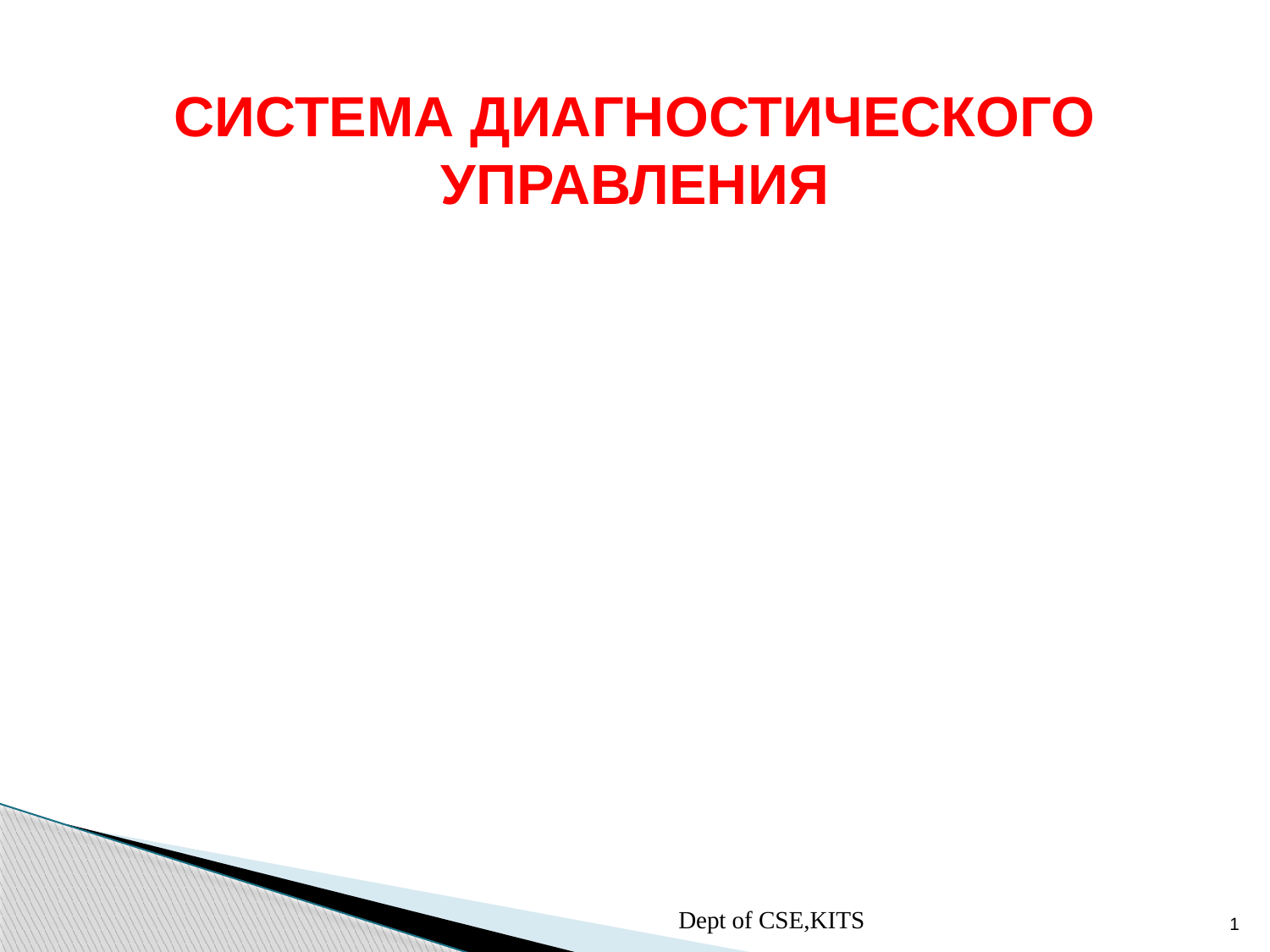

СИСТЕМА ДИАГНОСТИЧЕСКОГО УПРАВЛЕНИЯ
Dept of CSE,KITS
1